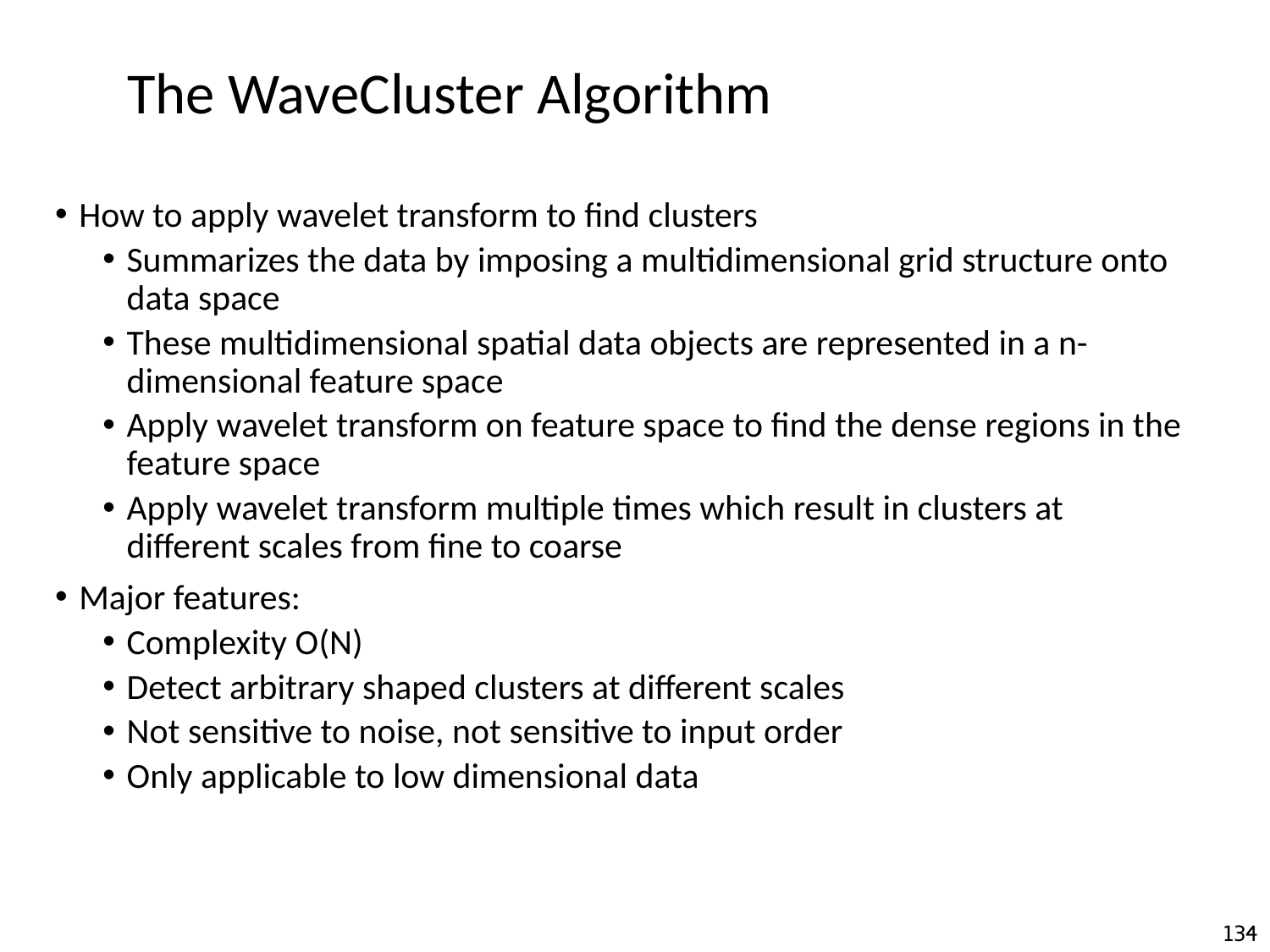

The WaveCluster Algorithm
How to apply wavelet transform to find clusters
Summarizes the data by imposing a multidimensional grid structure onto data space
These multidimensional spatial data objects are represented in a n-dimensional feature space
Apply wavelet transform on feature space to find the dense regions in the feature space
Apply wavelet transform multiple times which result in clusters at different scales from fine to coarse
Major features:
Complexity O(N)
Detect arbitrary shaped clusters at different scales
Not sensitive to noise, not sensitive to input order
Only applicable to low dimensional data
134